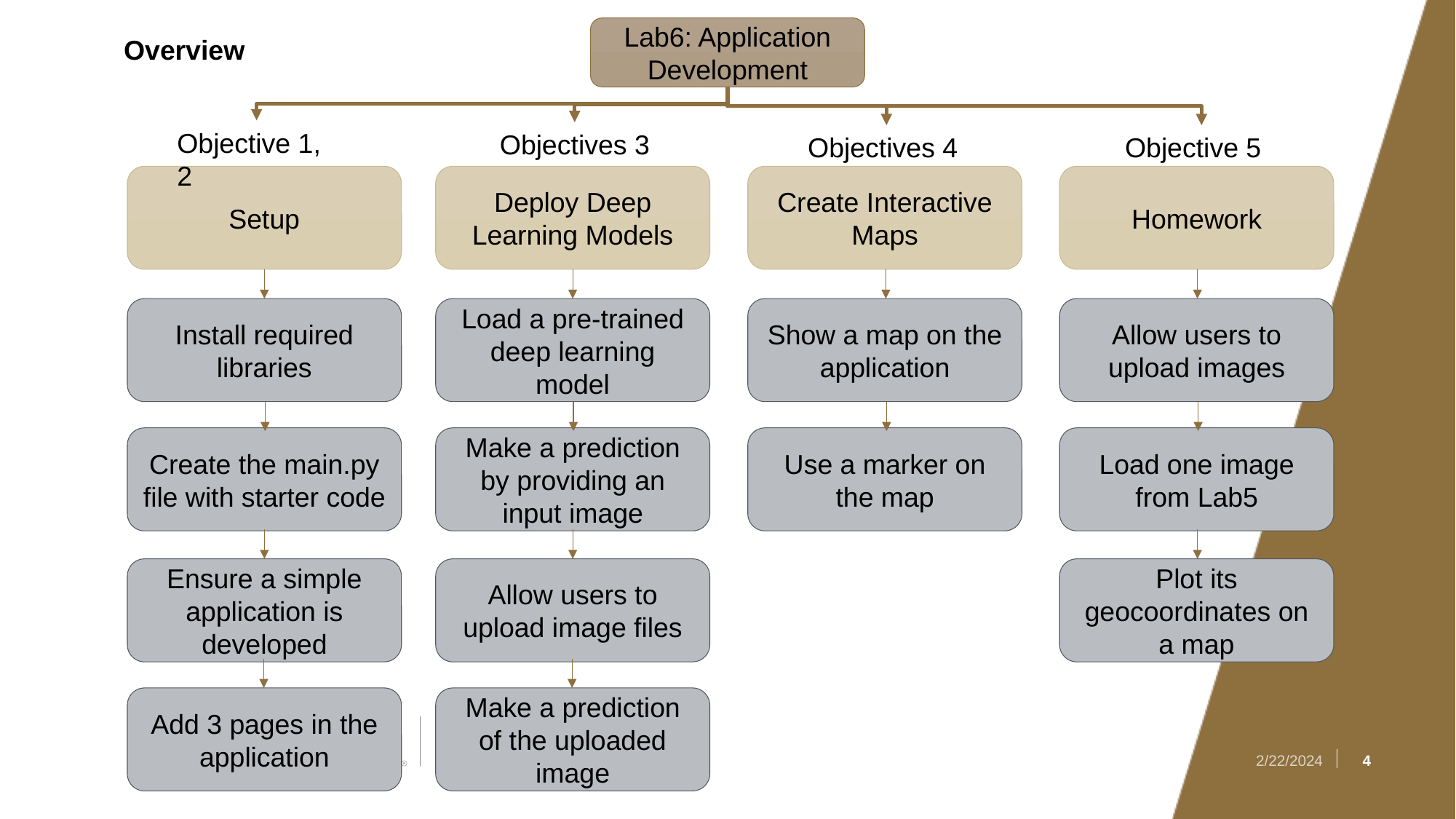

Lab6: Application Development
# Overview
Objective 1, 2
Objectives 3
Objectives 4
Objective 5
Setup
Deploy Deep Learning Models
Create Interactive Maps
Homework
Install required libraries
Load a pre-trained deep learning model
Show a map on the application
Allow users to upload images
Create the main.py file with starter code
Make a prediction by providing an input image
Use a marker on the map
Load one image from Lab5
Ensure a simple application is developed
Allow users to upload image files
Plot its geocoordinates on a map
Add 3 pages in the application
Make a prediction of the uploaded image
4
2/22/2024